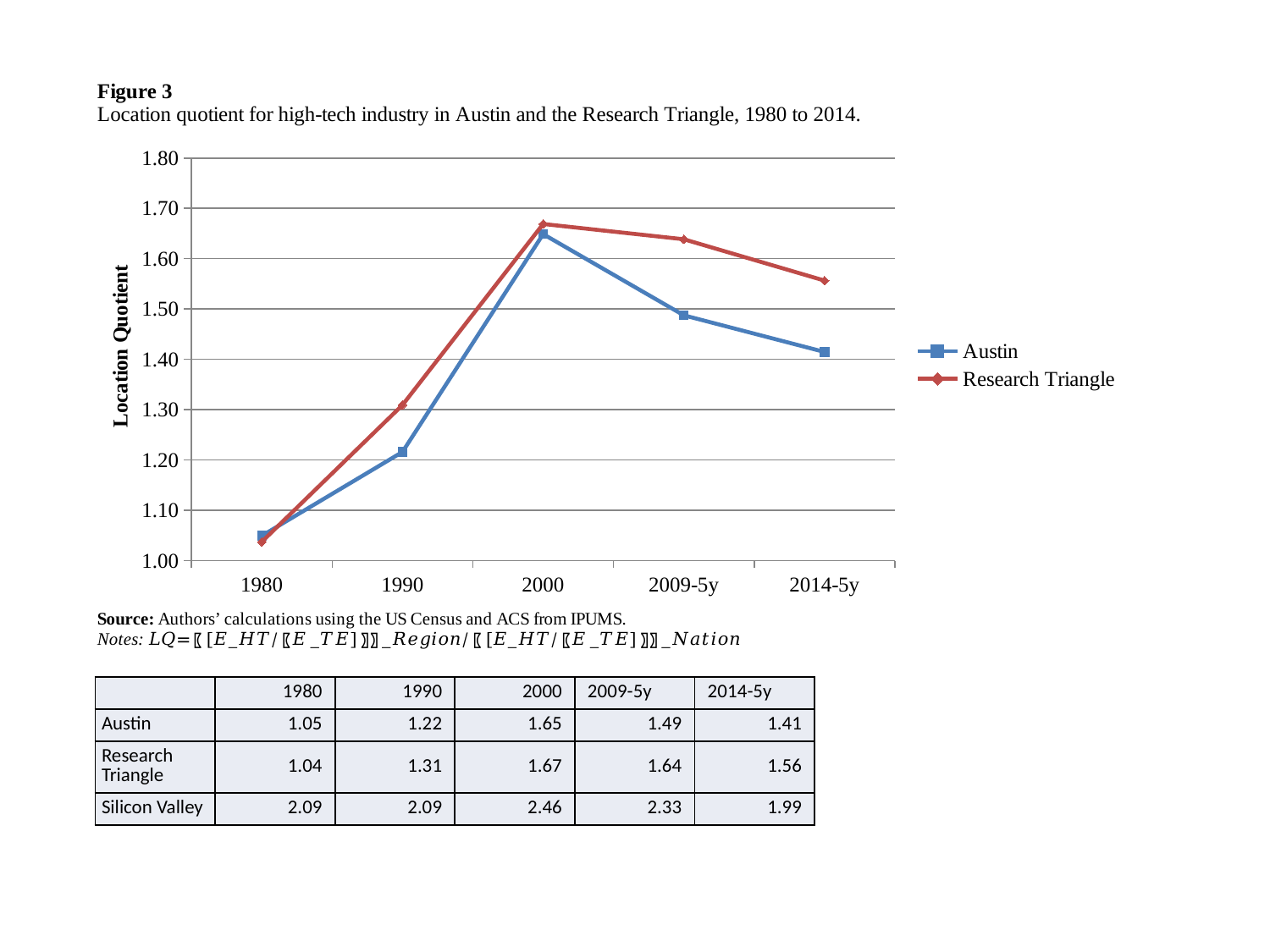

### Chart

| Category | Austin | Research Triangle |
|---|---|---|
| 1980 | 1.049253463745117 | 1.037343621253967 |
| 1990 | 1.215996623039245 | 1.309189319610596 |
| 2000 | 1.648731231689453 | 1.668935418128967 |
| 2009-5y | 1.487443804740906 | 1.638476014137268 |
| 2014-5y | 1.414689660072326 | 1.556463837623596 |
|  | 1980 | 1990 | 2000 | 2009-5y | 2014-5y |
| --- | --- | --- | --- | --- | --- |
| Austin | 1.05 | 1.22 | 1.65 | 1.49 | 1.41 |
| Research Triangle | 1.04 | 1.31 | 1.67 | 1.64 | 1.56 |
| Silicon Valley | 2.09 | 2.09 | 2.46 | 2.33 | 1.99 |